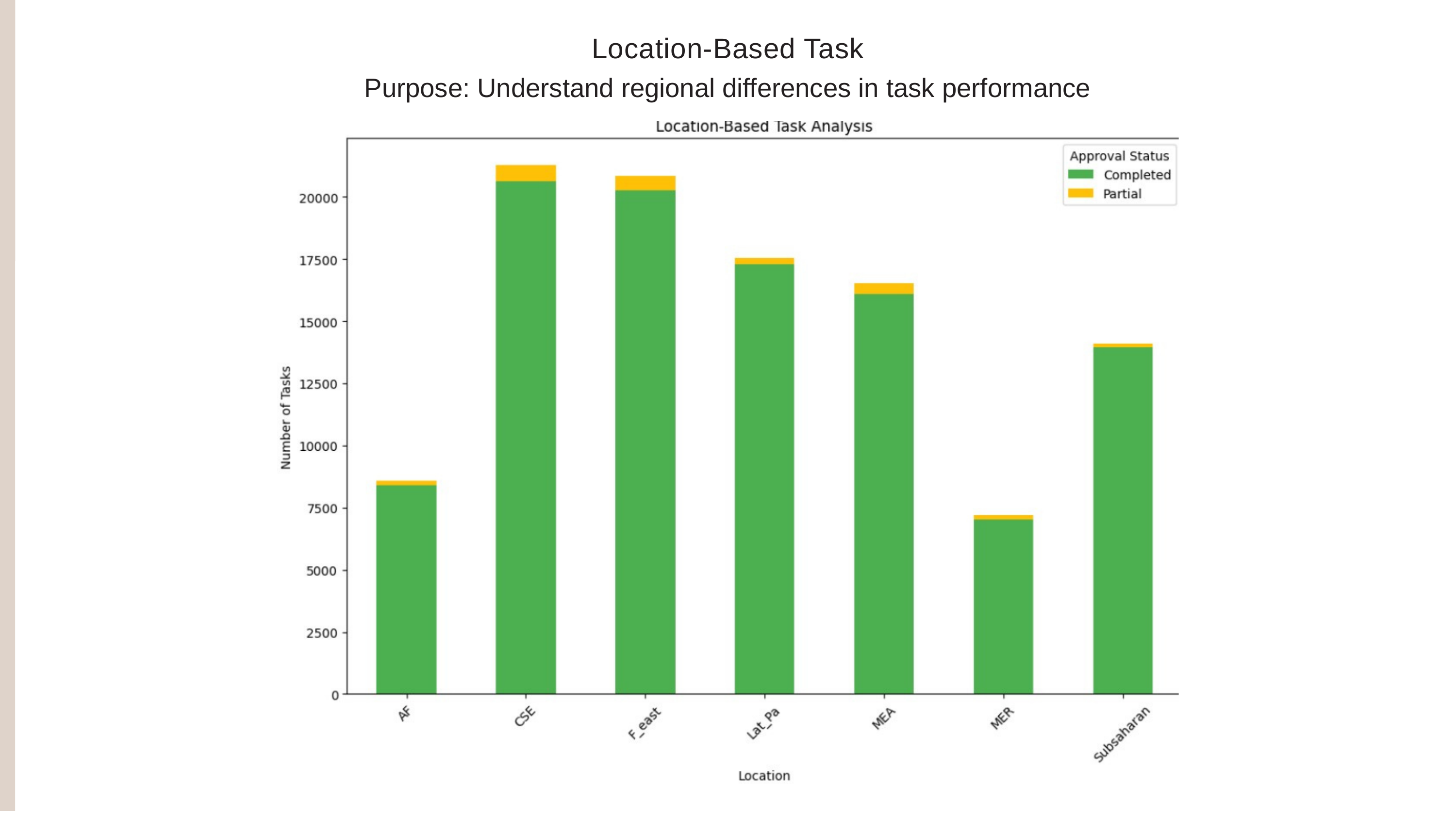

Location-Based Task
Purpose: Understand regional differences in task performance